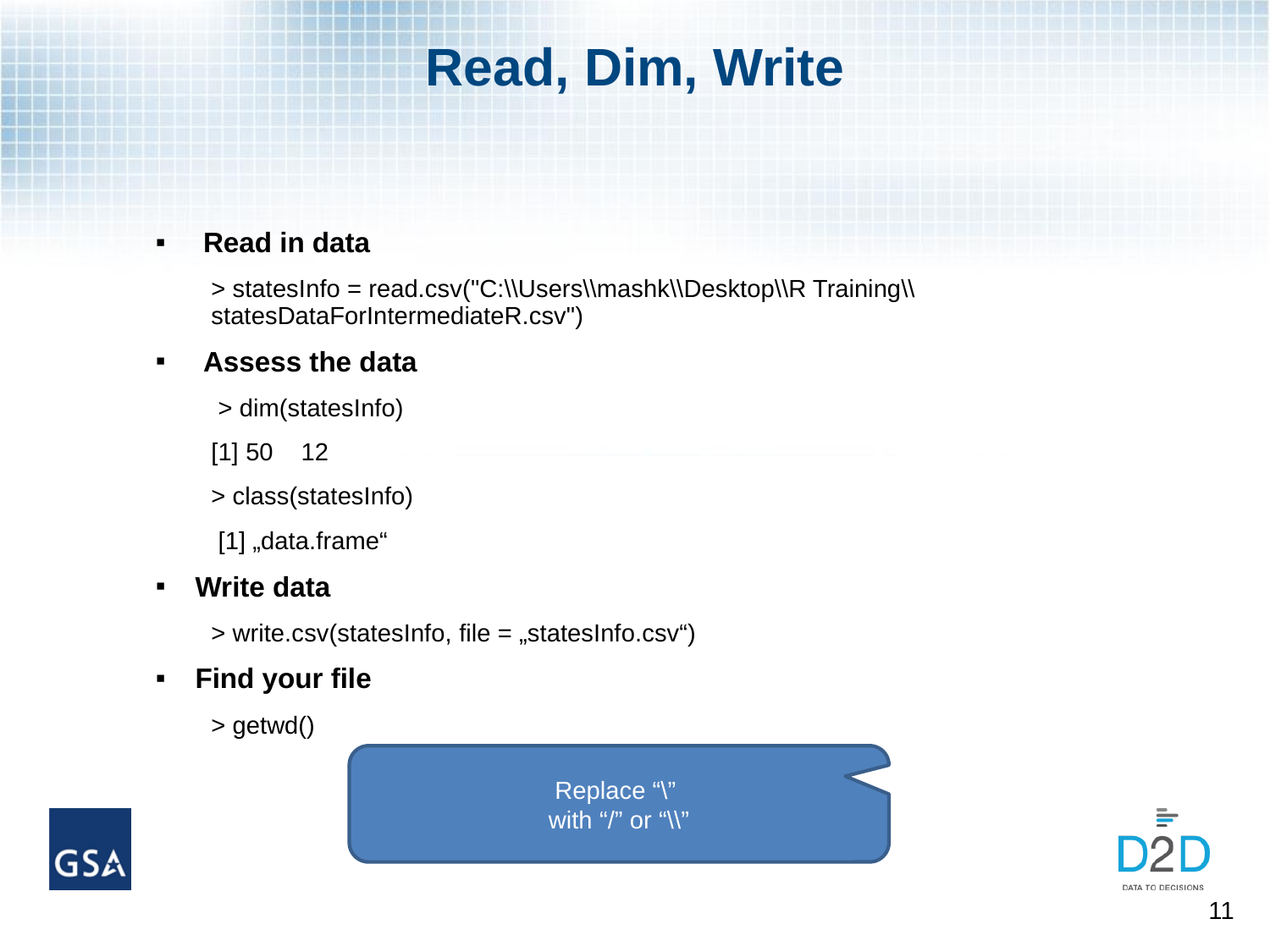

# Read, Dim, Write
Read in data
> statesInfo = read.csv("C:\\Users\\mashk\\Desktop\\R Training\\statesDataForIntermediateR.csv")
Assess the data
 > dim(statesInfo)
[1] 50    12
> class(statesInfo)
 [1] „data.frame“
Write data
> write.csv(statesInfo, file = „statesInfo.csv“)
Find your file
> getwd()

Replace “\”
with “/” or “\\”
11